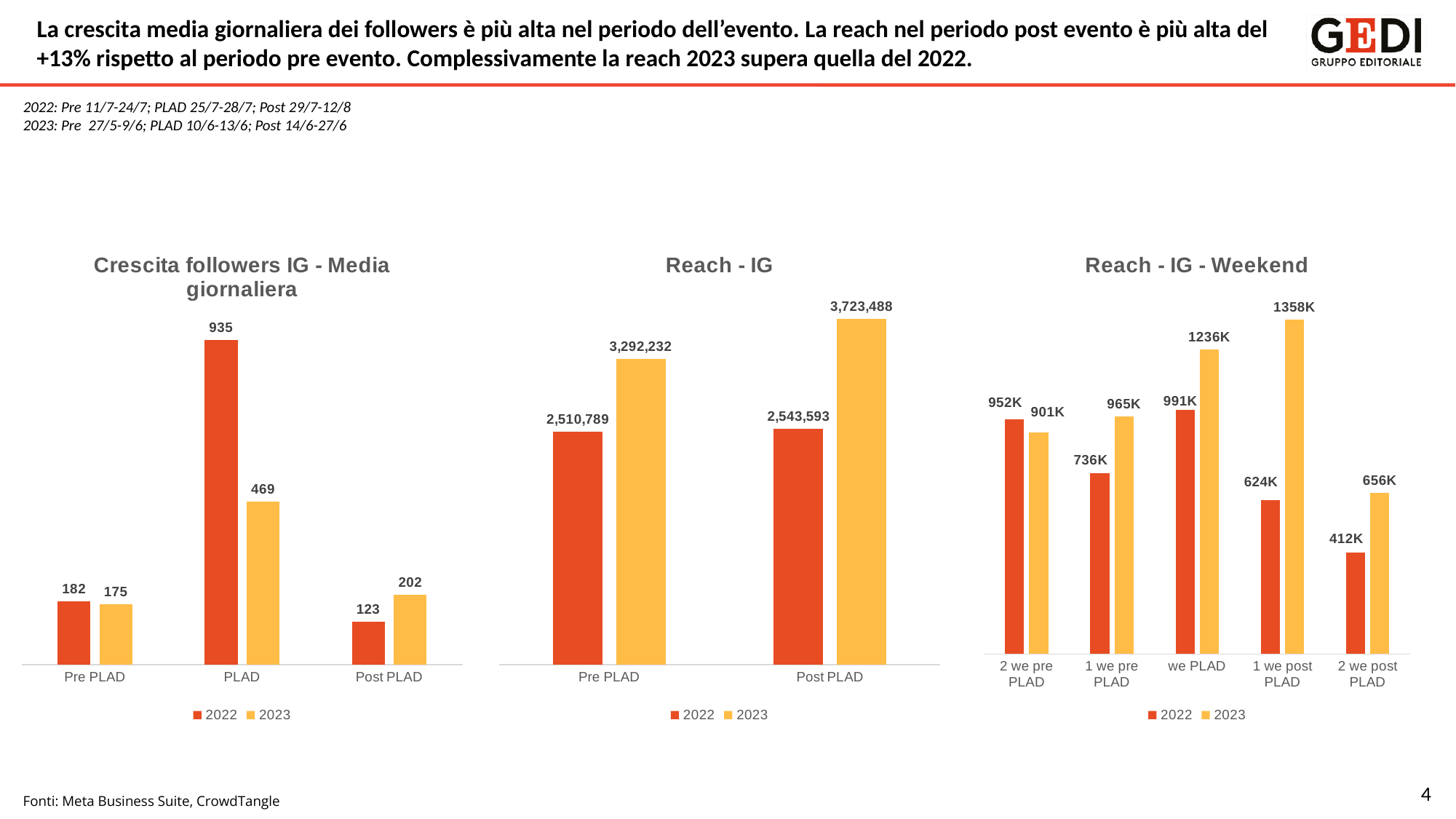

La crescita media giornaliera dei followers è più alta nel periodo dell’evento. La reach nel periodo post evento è più alta del +13% rispetto al periodo pre evento. Complessivamente la reach 2023 supera quella del 2022.
2022: Pre 11/7-24/7; PLAD 25/7-28/7; Post 29/7-12/8
2023: Pre  27/5-9/6; PLAD 10/6-13/6; Post 14/6-27/6

### Chart: Crescita followers IG - Media giornaliera

| Category | 2022 | 2023 |
|---|---|---|
|  Pre PLAD  | 181.92857142857142 | 174.57142857142858 |
| PLAD | 934.5 | 468.6 |
| Post PLAD | 123.07142857142857 | 202.14285714285714 |

### Chart: Reach - IG - Weekend

| Category | 2022 | 2023 |
|---|---|---|
| 2 we pre PLAD | 952158.0 | 901395.0 |
| 1 we pre PLAD | 735838.0 | 965042.0 |
| we PLAD | 990655.0 | 1236384.0 |
| 1 we post PLAD | 623979.0 | 1357581.0 |
| 2 we post PLAD | 412353.0 | 655959.0 |

### Chart: Reach - IG

| Category | 2022 | 2023 |
|---|---|---|
| Pre PLAD | 2510789.0 | 3292232.0 |
| Post PLAD | 2543593.0 | 3723488.0 |
4
Fonti: Meta Business Suite, CrowdTangle